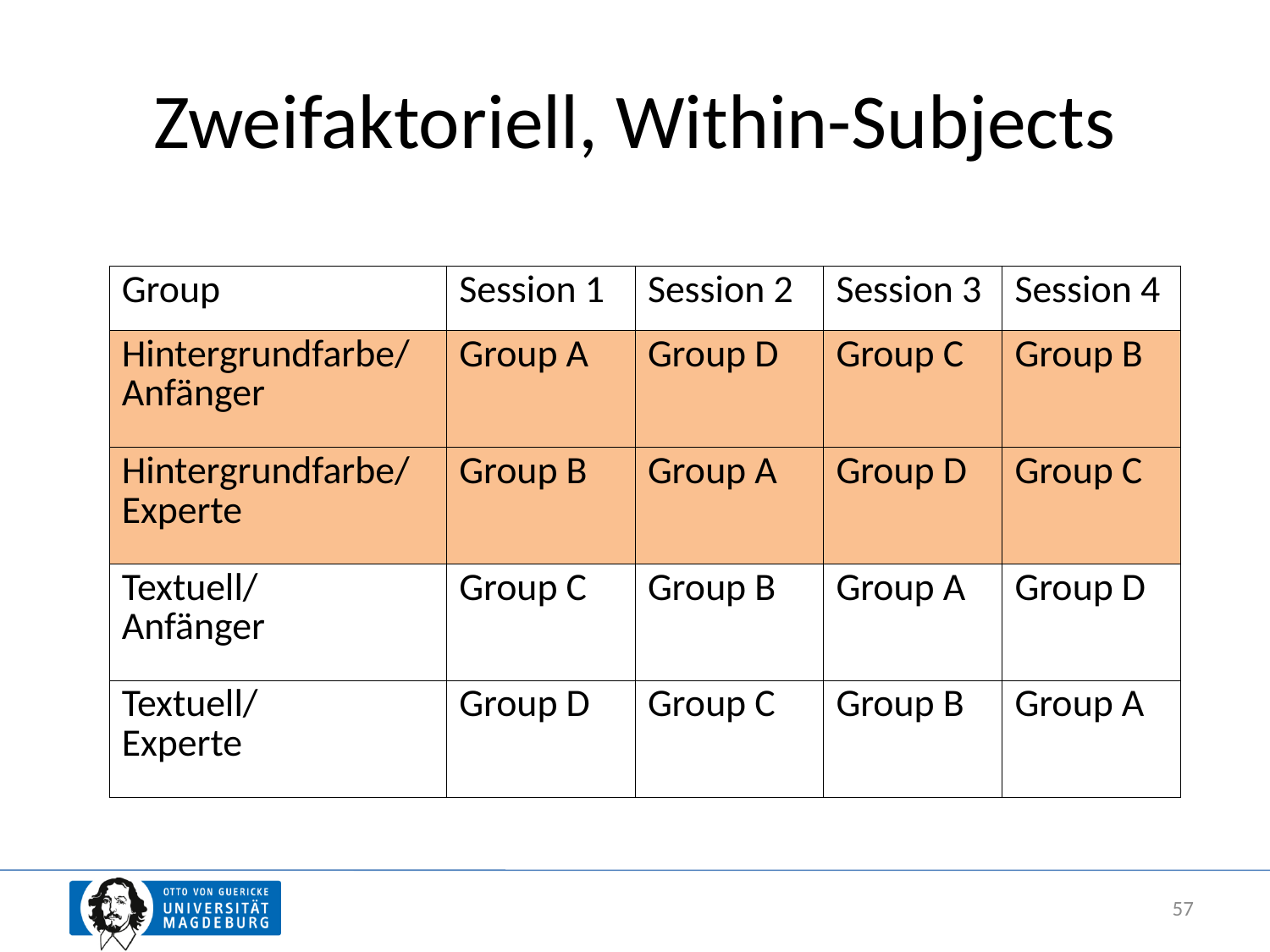

# Zweifaktoriell, Within-Subjects

| Group | Session 1 | Session 2 | Session 3 | Session 4 |
| --- | --- | --- | --- | --- |
| Hintergrundfarbe/ Anfänger | Group A | Group D | Group C | Group B |
| Hintergrundfarbe/ Experte | Group B | Group A | Group D | Group C |
| Textuell/ Anfänger | Group C | Group B | Group A | Group D |
| Textuell/ Experte | Group D | Group C | Group B | Group A |
57